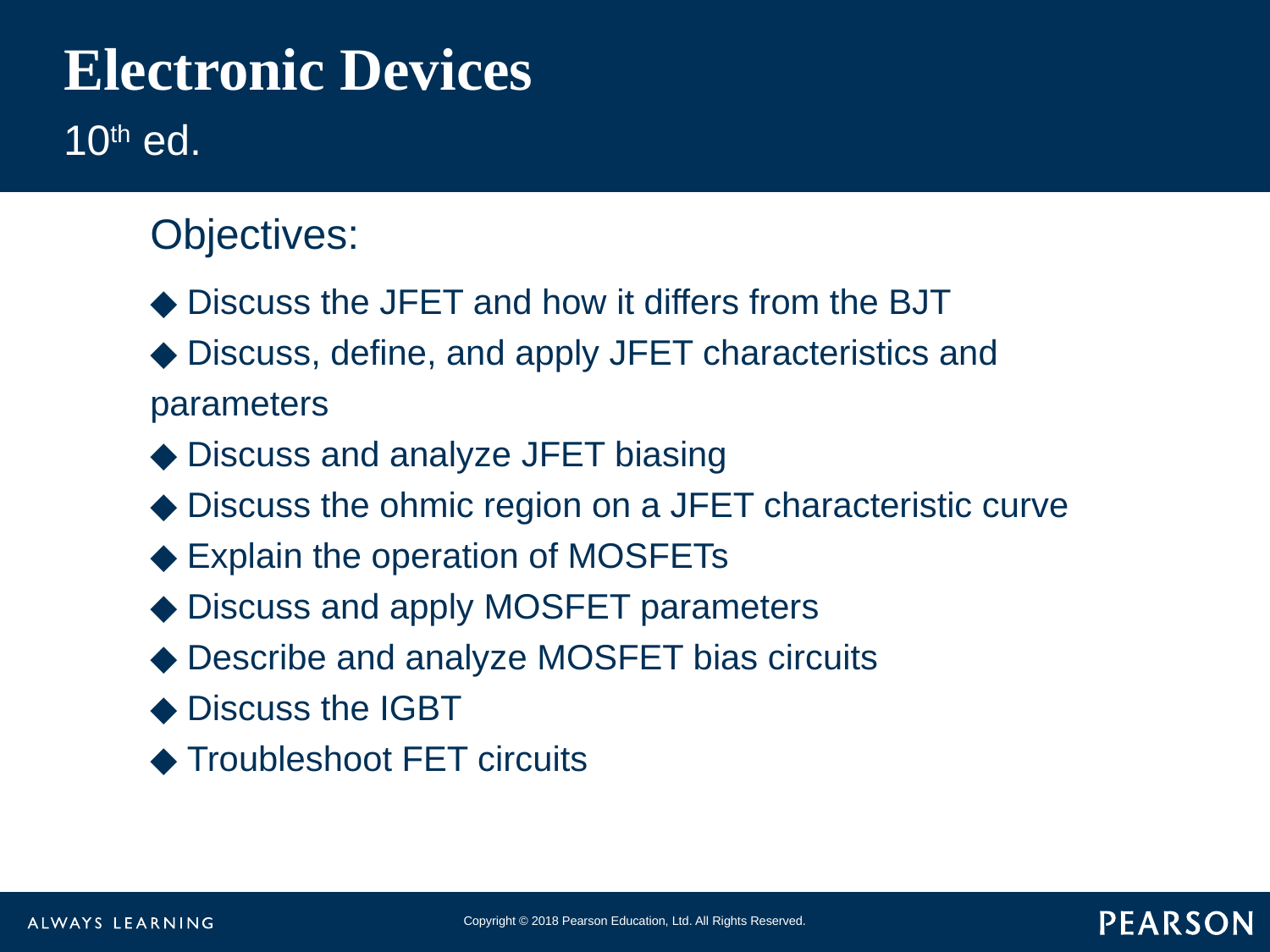

# Electronic Devices
10th ed.
Objectives:
◆ Discuss the JFET and how it differs from the BJT
◆ Discuss, define, and apply JFET characteristics and
parameters
◆ Discuss and analyze JFET biasing
◆ Discuss the ohmic region on a JFET characteristic curve
◆ Explain the operation of MOSFETs
◆ Discuss and apply MOSFET parameters
◆ Describe and analyze MOSFET bias circuits
◆ Discuss the IGBT
◆ Troubleshoot FET circuits